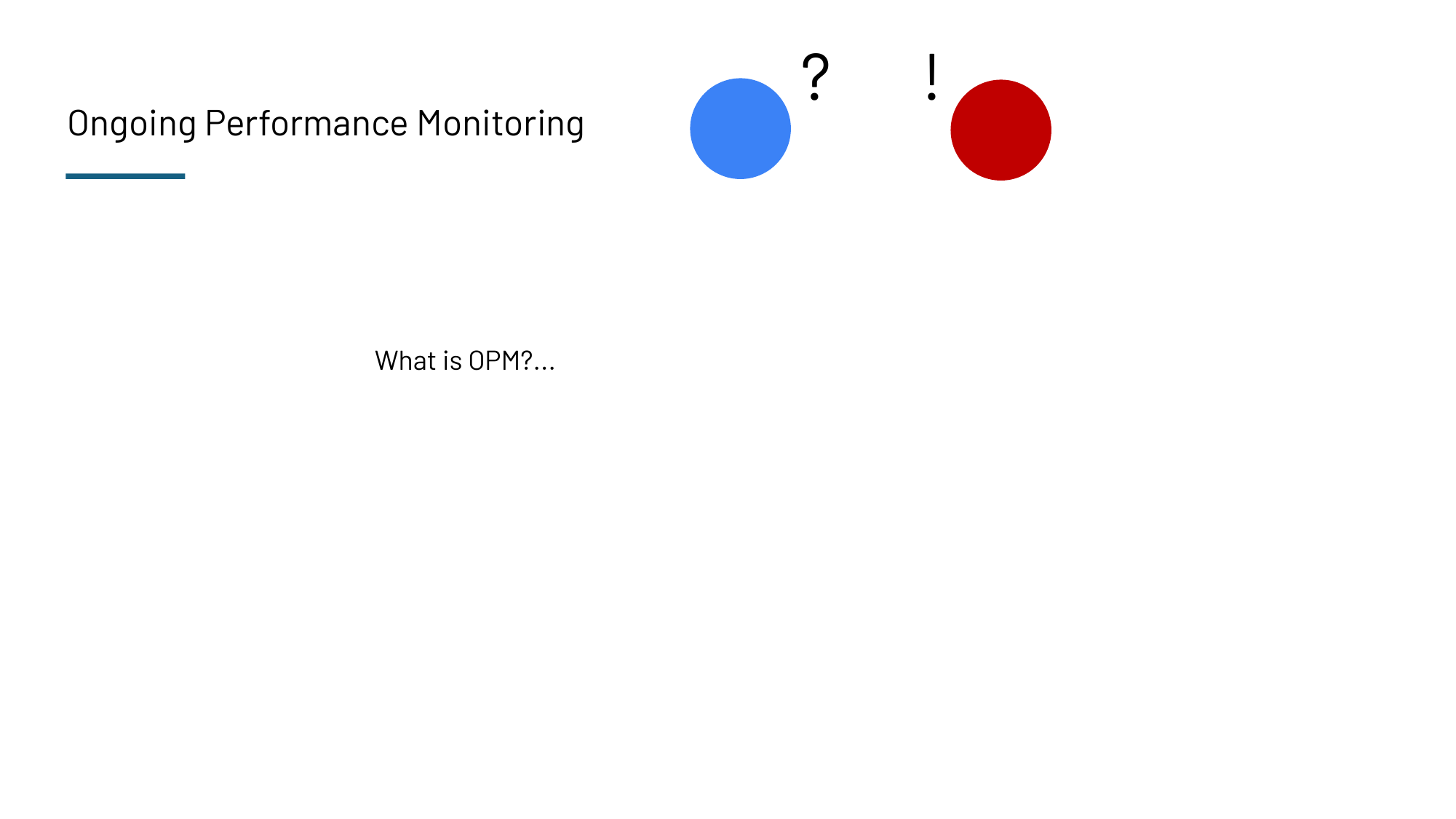

?
!
# Ongoing Performance Monitoring

What is OPM?...